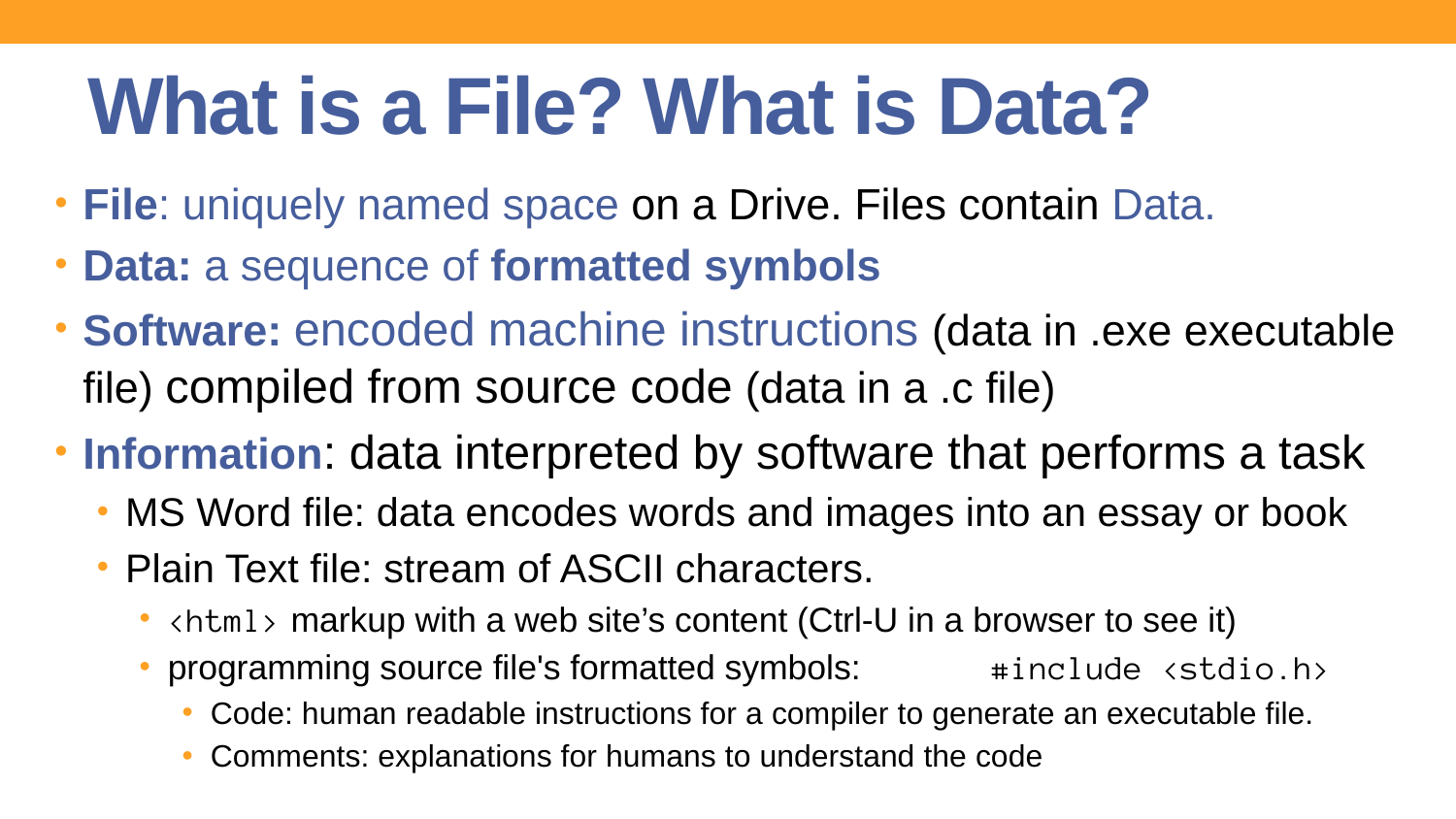

# What is a File? What is Data?
File: uniquely named space on a Drive. Files contain Data.
Data: a sequence of formatted symbols
Software: encoded machine instructions (data in .exe executable file) compiled from source code (data in a .c file)
Information: data interpreted by software that performs a task
MS Word file: data encodes words and images into an essay or book
Plain Text file: stream of ASCII characters.
<html> markup with a web site’s content (Ctrl-U in a browser to see it)
programming source file's formatted symbols:	    #include <stdio.h>
Code: human readable instructions for a compiler to generate an executable file.
Comments: explanations for humans to understand the code